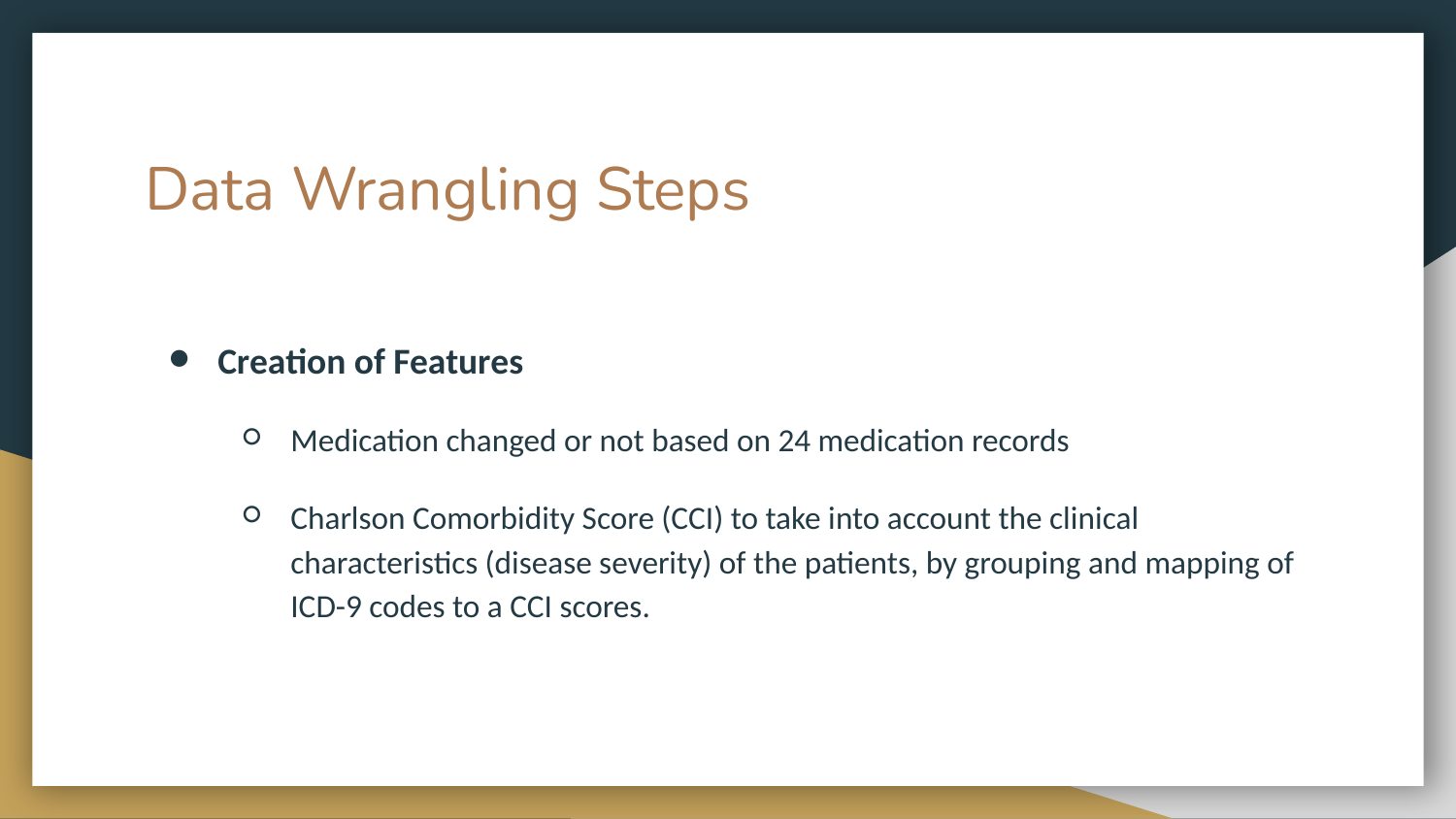

# Data Wrangling Steps
Creation of Features
Medication changed or not based on 24 medication records
Charlson Comorbidity Score (CCI) to take into account the clinical characteristics (disease severity) of the patients, by grouping and mapping of ICD-9 codes to a CCI scores.